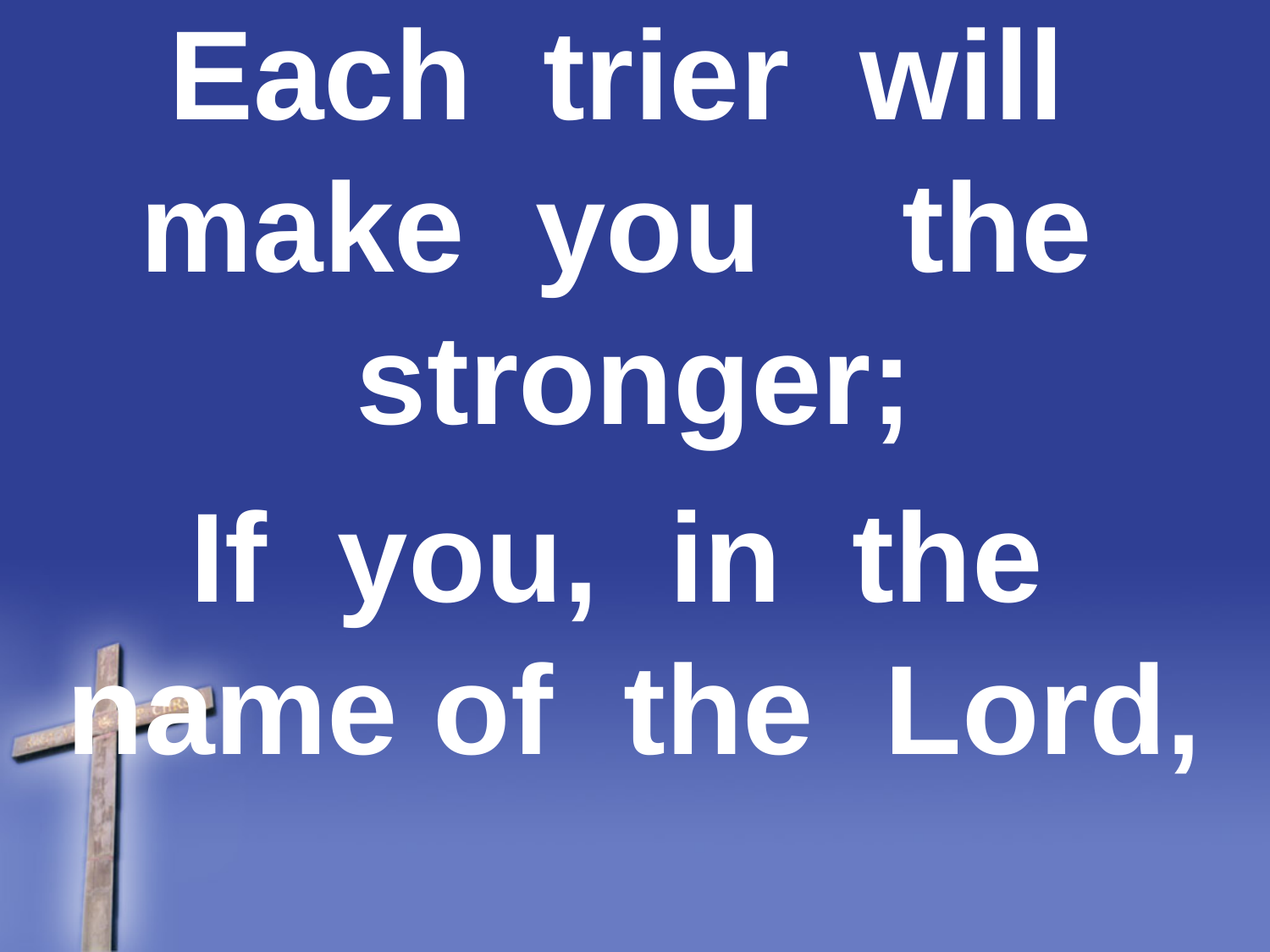

Each  trier  will  make  you    the  stronger;
If  you,  in  the  name of  the  Lord,